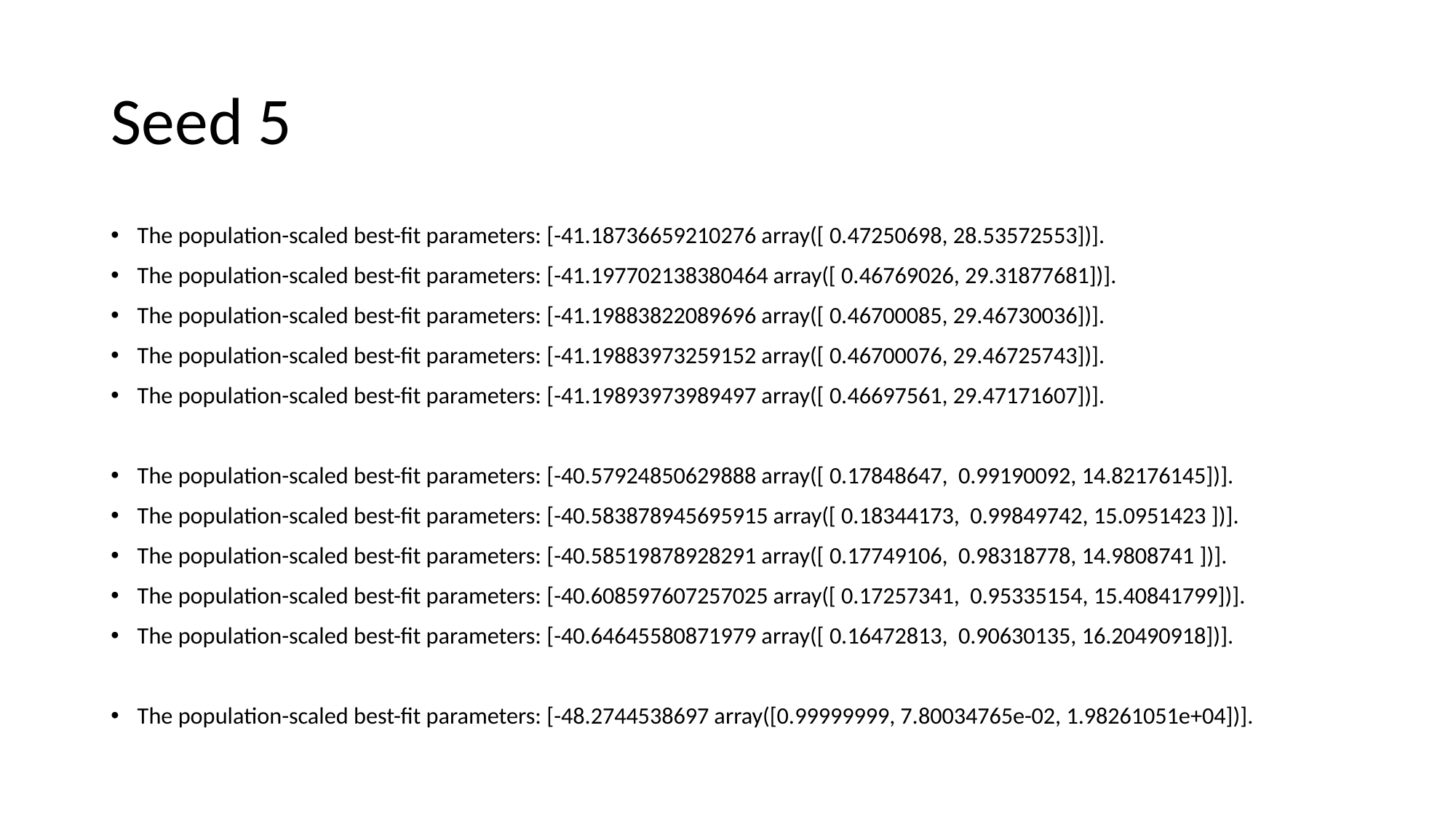

# Seed 5
The population-scaled best-fit parameters: [-41.18736659210276 array([ 0.47250698, 28.53572553])].
The population-scaled best-fit parameters: [-41.197702138380464 array([ 0.46769026, 29.31877681])].
The population-scaled best-fit parameters: [-41.19883822089696 array([ 0.46700085, 29.46730036])].
The population-scaled best-fit parameters: [-41.19883973259152 array([ 0.46700076, 29.46725743])].
The population-scaled best-fit parameters: [-41.19893973989497 array([ 0.46697561, 29.47171607])].

The population-scaled best-fit parameters: [-40.57924850629888 array([ 0.17848647,  0.99190092, 14.82176145])].
The population-scaled best-fit parameters: [-40.583878945695915 array([ 0.18344173,  0.99849742, 15.0951423 ])].
The population-scaled best-fit parameters: [-40.58519878928291 array([ 0.17749106,  0.98318778, 14.9808741 ])].
The population-scaled best-fit parameters: [-40.608597607257025 array([ 0.17257341,  0.95335154, 15.40841799])].
The population-scaled best-fit parameters: [-40.64645580871979 array([ 0.16472813,  0.90630135, 16.20490918])].

The population-scaled best-fit parameters: [-48.2744538697 array([0.99999999, 7.80034765e-02, 1.98261051e+04])].